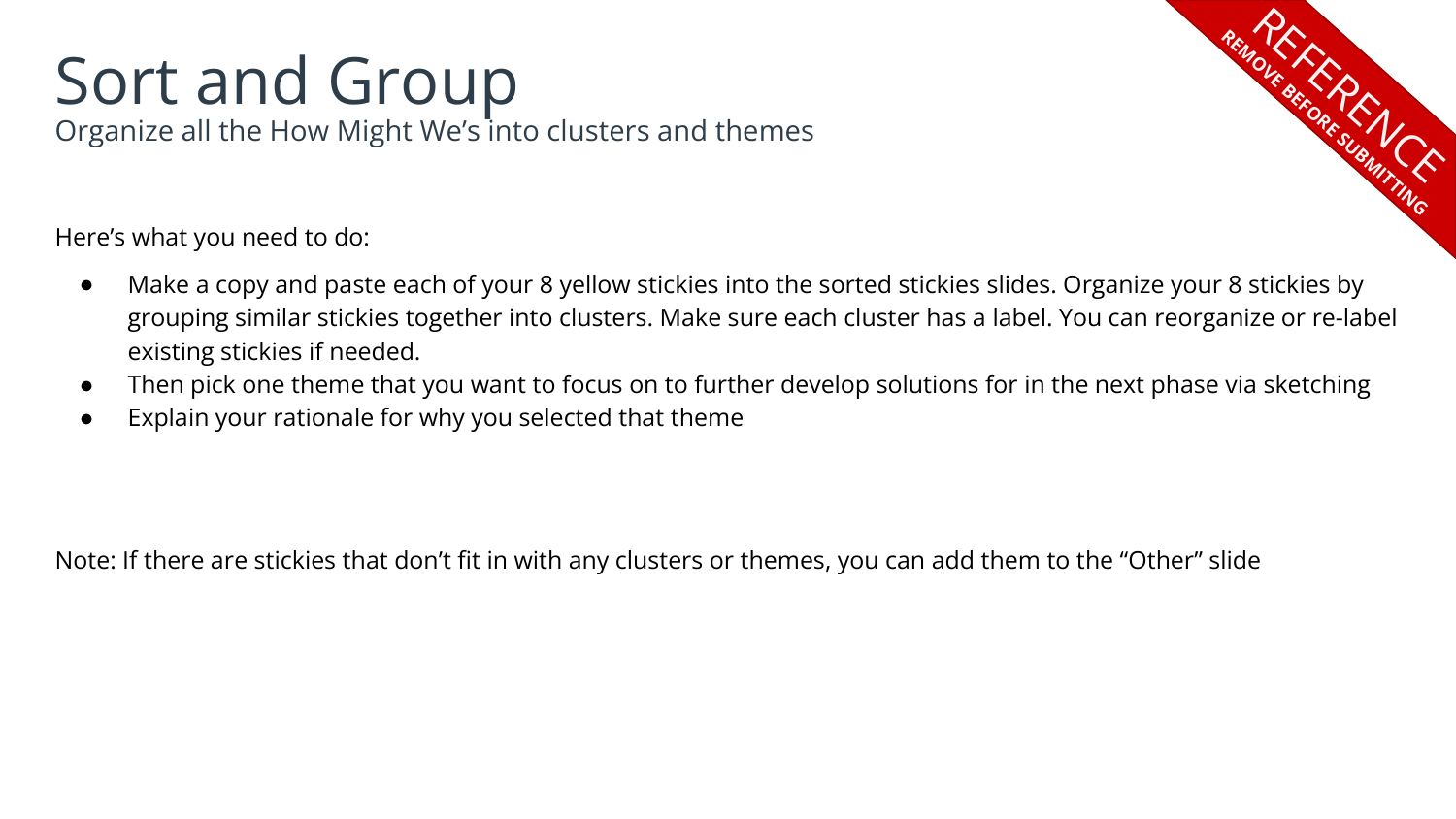

REFERENCE
REMOVE BEFORE SUBMITTING
# Sort and Group
Organize all the How Might We’s into clusters and themes

Here’s what you need to do:
Make a copy and paste each of your 8 yellow stickies into the sorted stickies slides. Organize your 8 stickies by grouping similar stickies together into clusters. Make sure each cluster has a label. You can reorganize or re-label existing stickies if needed.
Then pick one theme that you want to focus on to further develop solutions for in the next phase via sketching
Explain your rationale for why you selected that theme

Note: If there are stickies that don’t fit in with any clusters or themes, you can add them to the “Other” slide